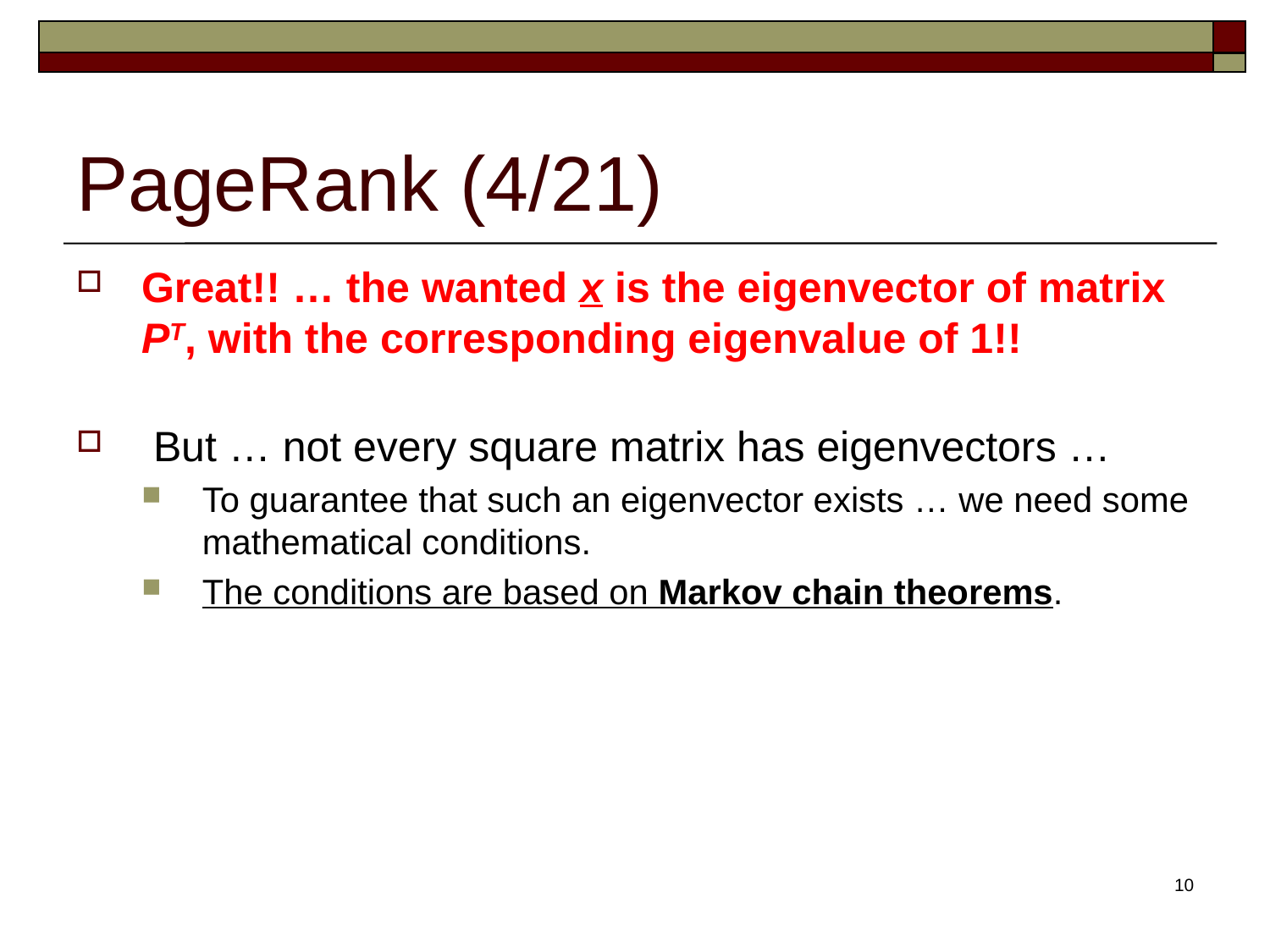

# PageRank (4/21)
Great!! … the wanted x is the eigenvector of matrix PT, with the corresponding eigenvalue of 1!!

 But … not every square matrix has eigenvectors …
To guarantee that such an eigenvector exists … we need some mathematical conditions.
The conditions are based on Markov chain theorems.
10